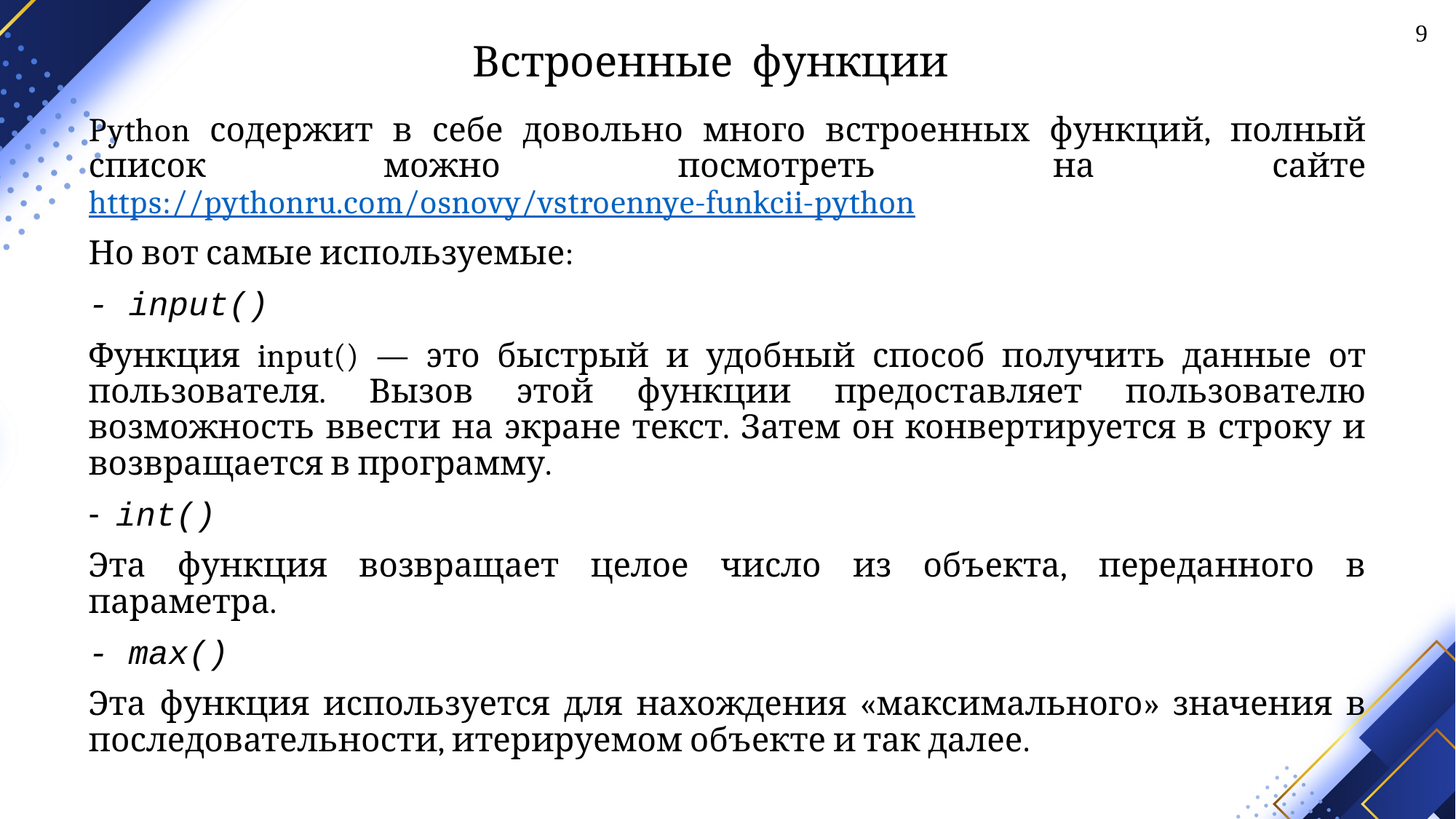

9
# Встроенные  функции
Python содержит в себе довольно много встроенных функций, полный список можно посмотреть на сайте https://pythonru.com/osnovy/vstroennye-funkcii-python
Но вот самые используемые:
- input()
Функция input() — это быстрый и удобный способ получить данные от пользователя. Вызов этой функции предоставляет пользователю возможность ввести на экране текст. Затем он конвертируется в строку и возвращается в программу.
int()
Эта функция возвращает целое число из объекта, переданного в параметра.
- max()
Эта функция используется для нахождения «максимального» значения в последовательности, итерируемом объекте и так далее.